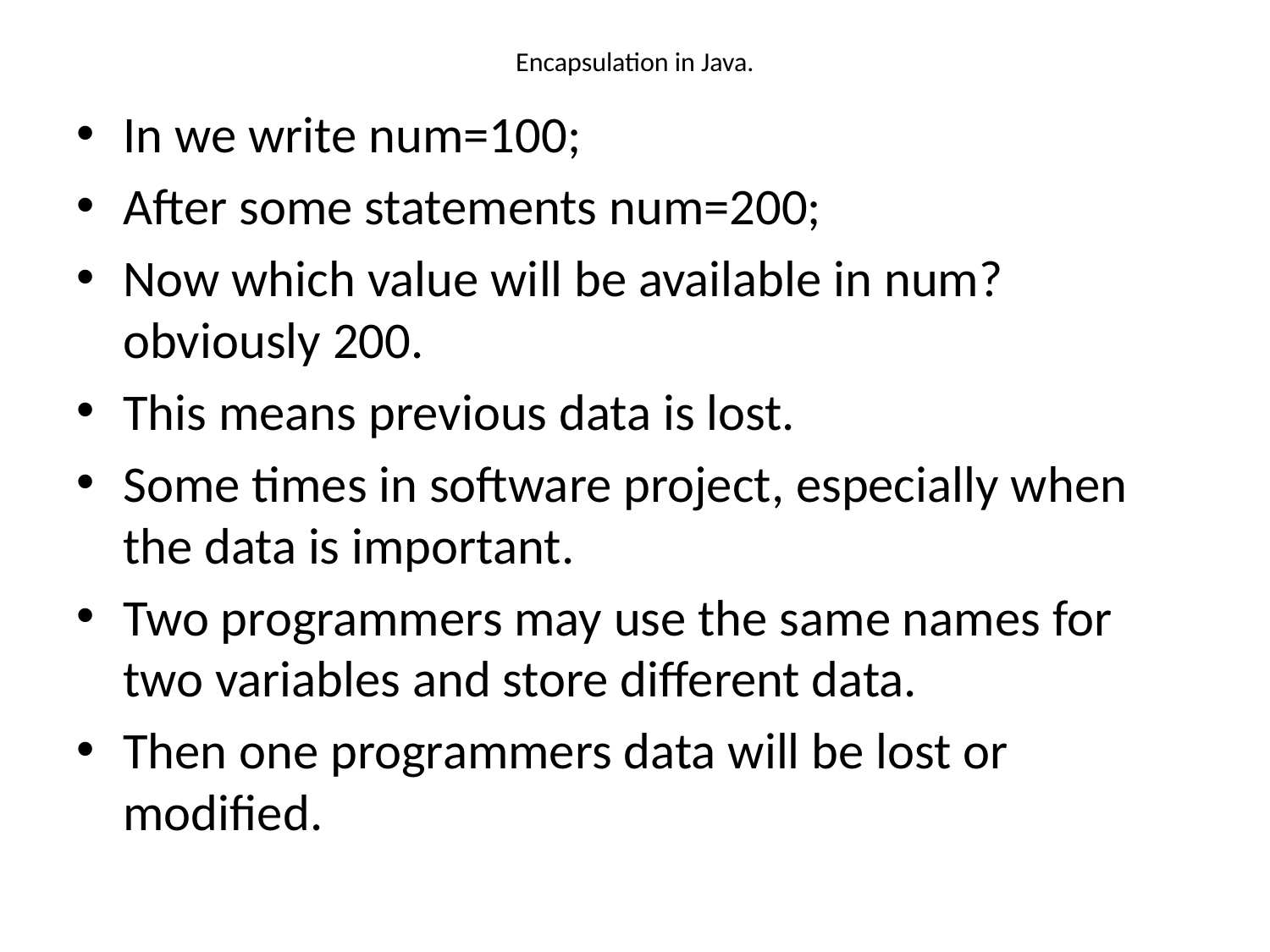

# Encapsulation in Java.
In we write num=100;
After some statements num=200;
Now which value will be available in num? obviously 200.
This means previous data is lost.
Some times in software project, especially when the data is important.
Two programmers may use the same names for two variables and store different data.
Then one programmers data will be lost or modified.